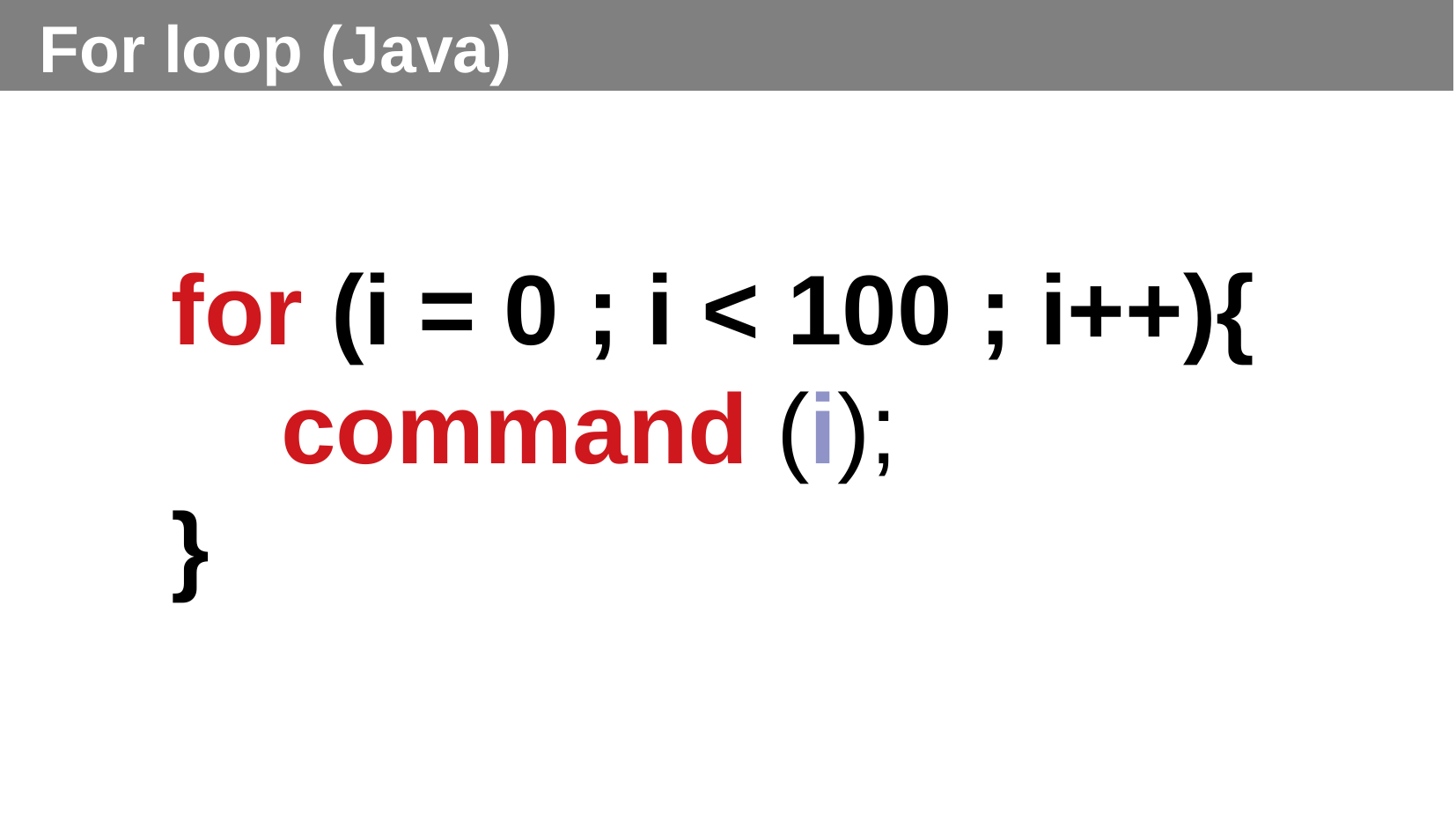

For loop (Java)

c

for (i = 0 ; i < 100 ; i++){      command (i);
}